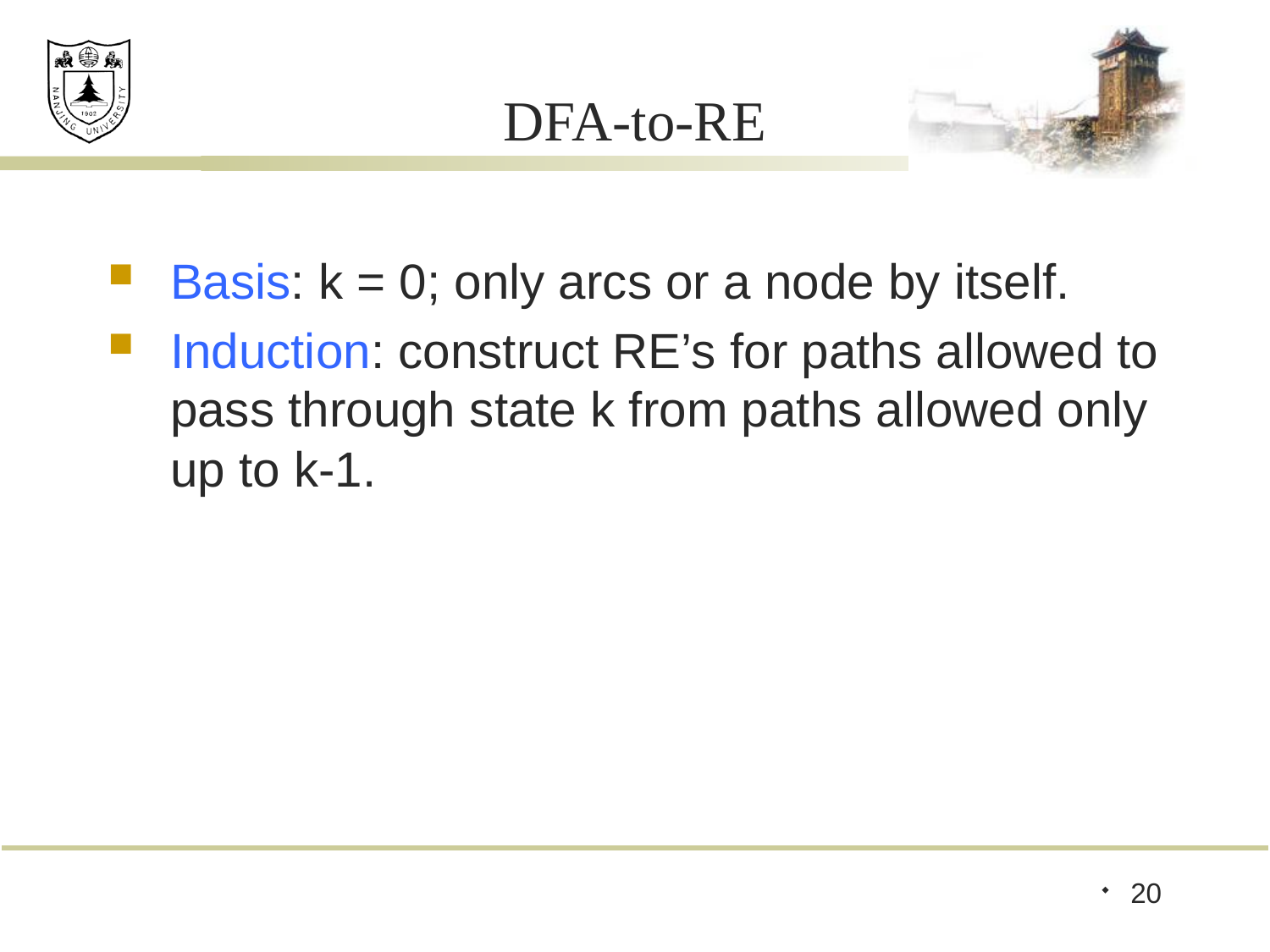

# DFA-to-RE
Basis: k = 0; only arcs or a node by itself.
Induction: construct RE’s for paths allowed to pass through state k from paths allowed only up to k-1.
20